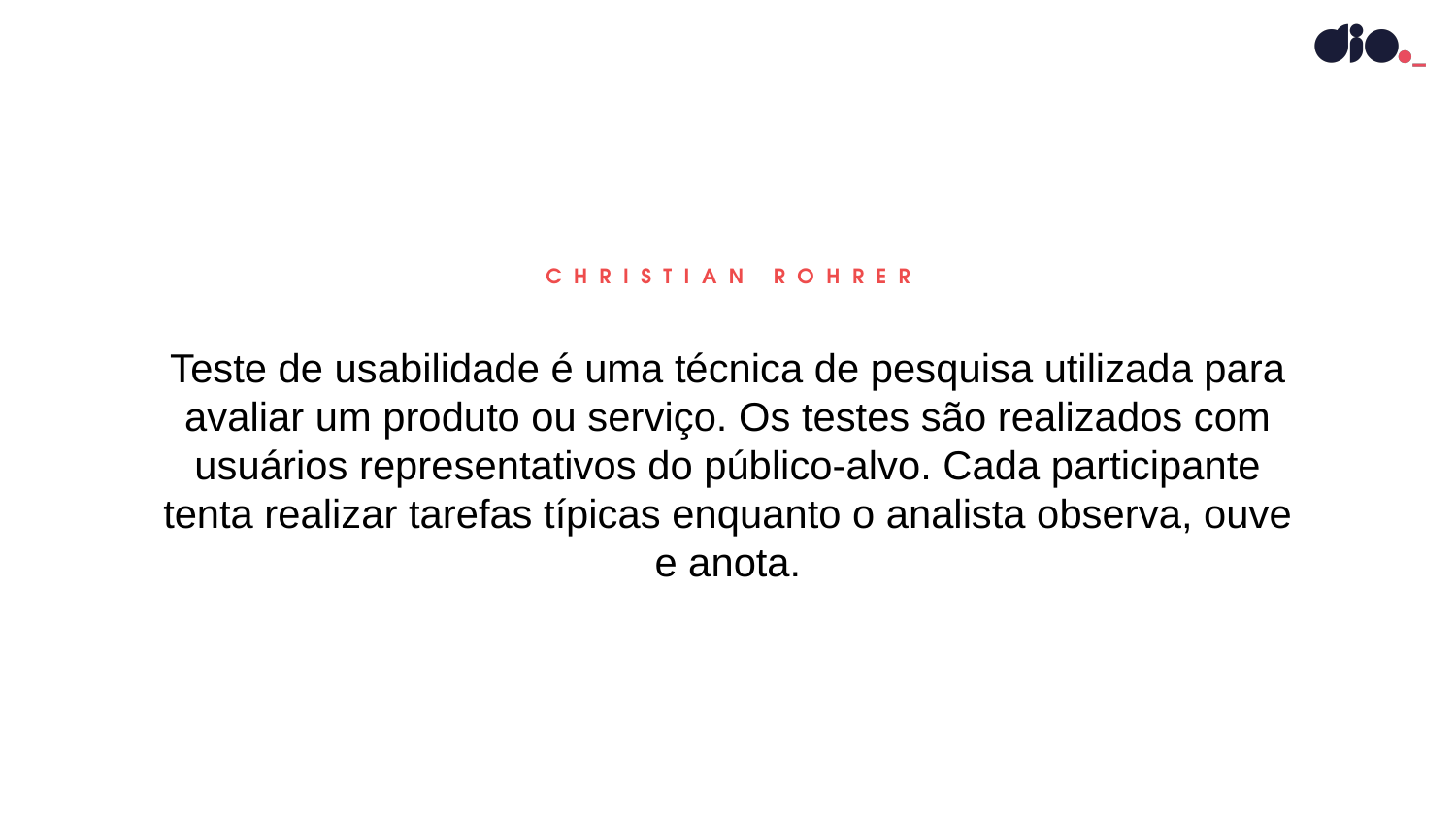

CHRISTIAN ROHRER
Teste de usabilidade é uma técnica de pesquisa utilizada para avaliar um produto ou serviço. Os testes são realizados com usuários representativos do público-alvo. Cada participante tenta realizar tarefas típicas enquanto o analista observa, ouve e anota.